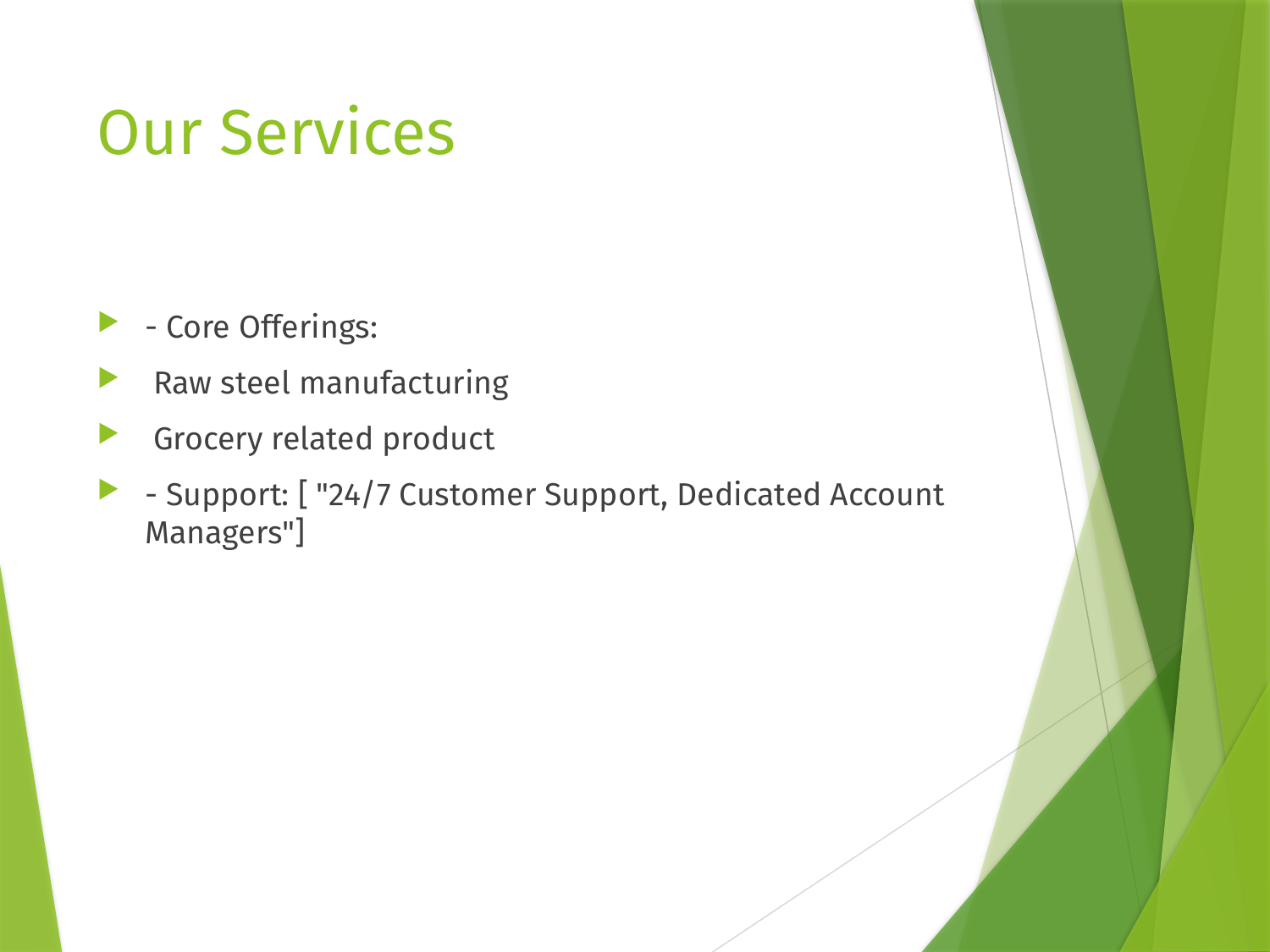

# Our Services
- Core Offerings:
 Raw steel manufacturing
 Grocery related product
- Support: [ "24/7 Customer Support, Dedicated Account Managers"]